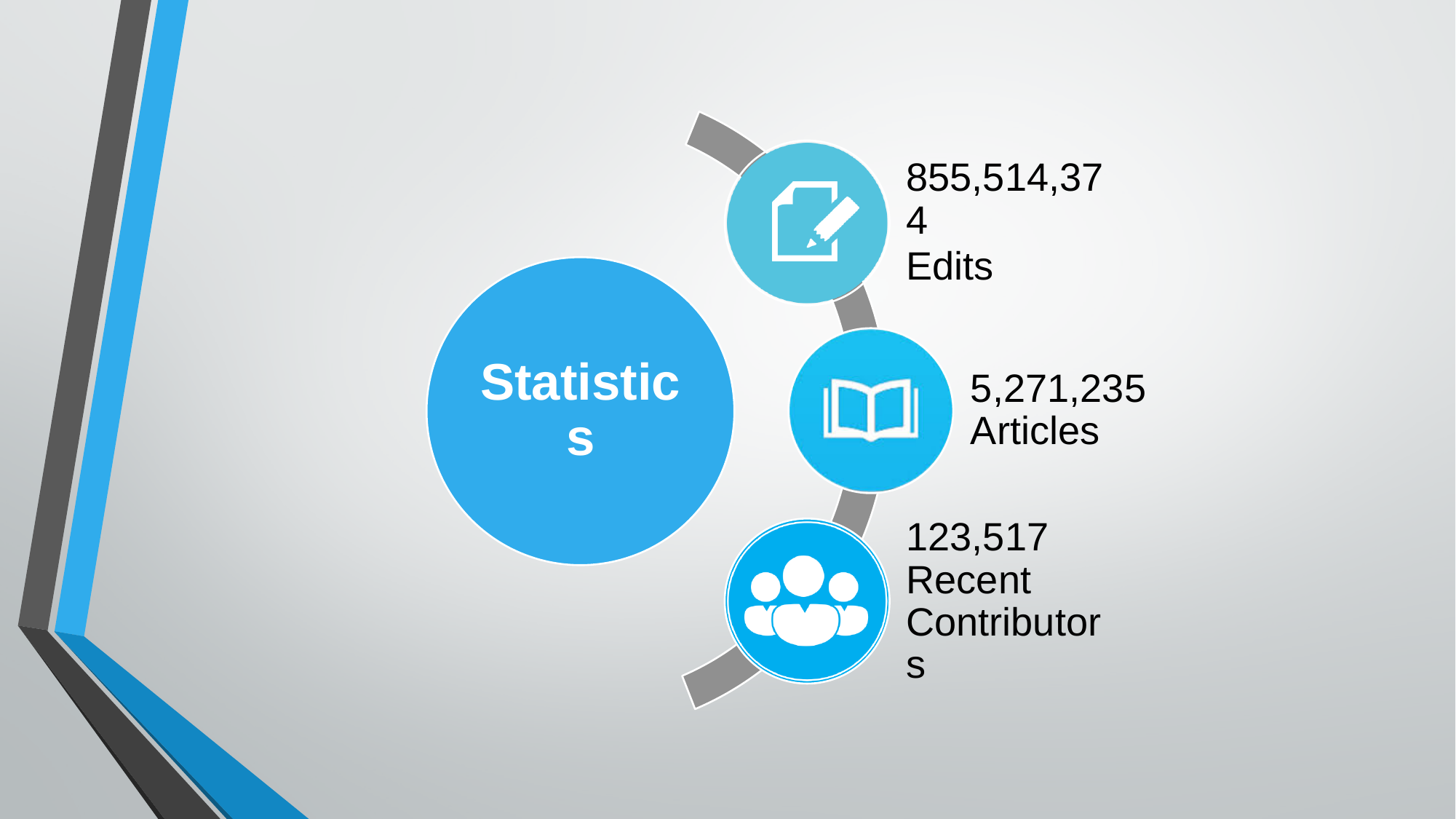

Statistics
855,514,374
Edits
5,271,235 Articles
123,517 Recent Contributors